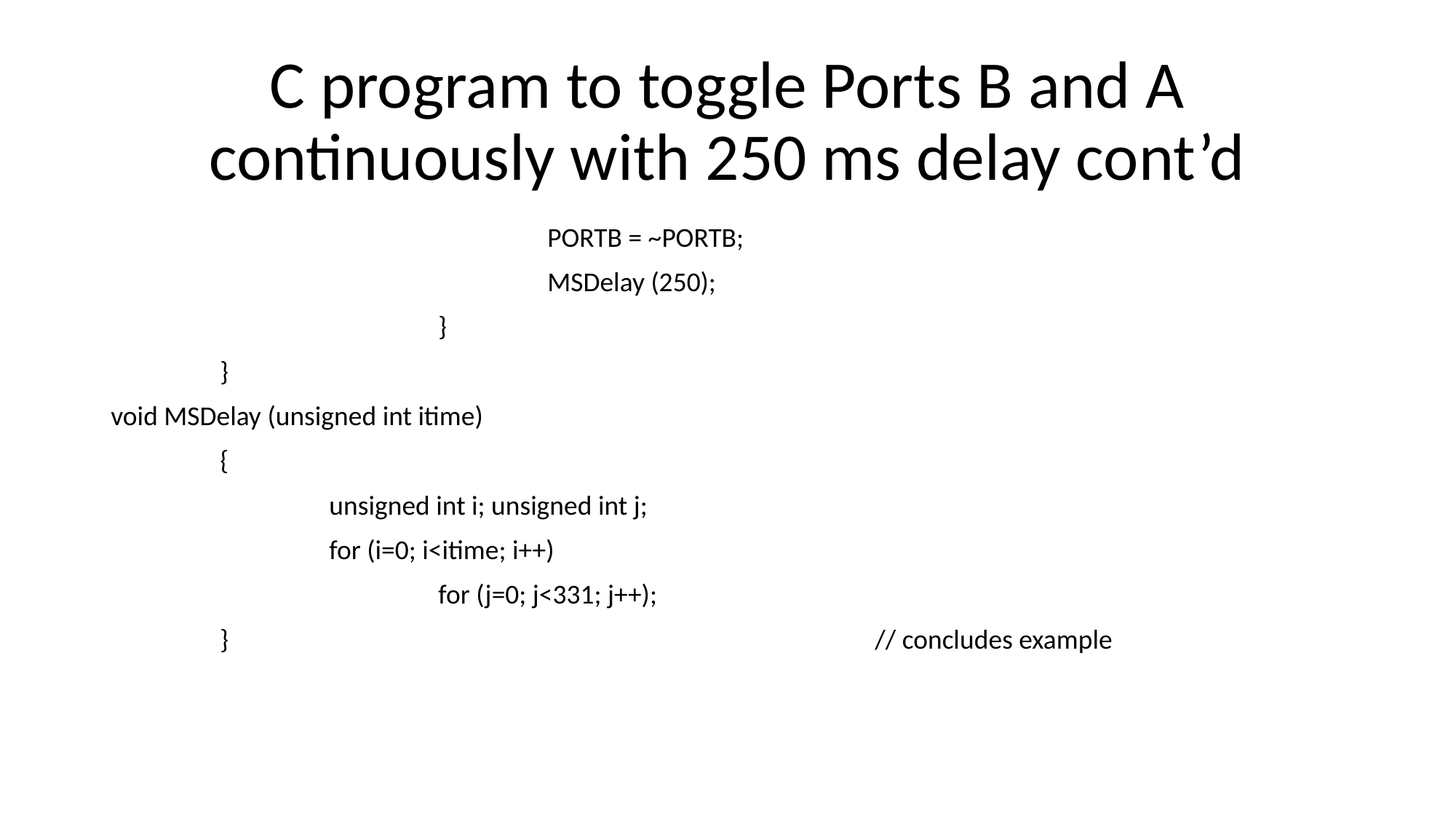

# C program to toggle Ports B and A continuously with 250 ms delay cont’d
				PORTB = ~PORTB;
				MSDelay (250);
			}
	}
void MSDelay (unsigned int itime)
	{
		unsigned int i; unsigned int j;
		for (i=0; i<itime; i++)
			for (j=0; j<331; j++);
	}						// concludes example